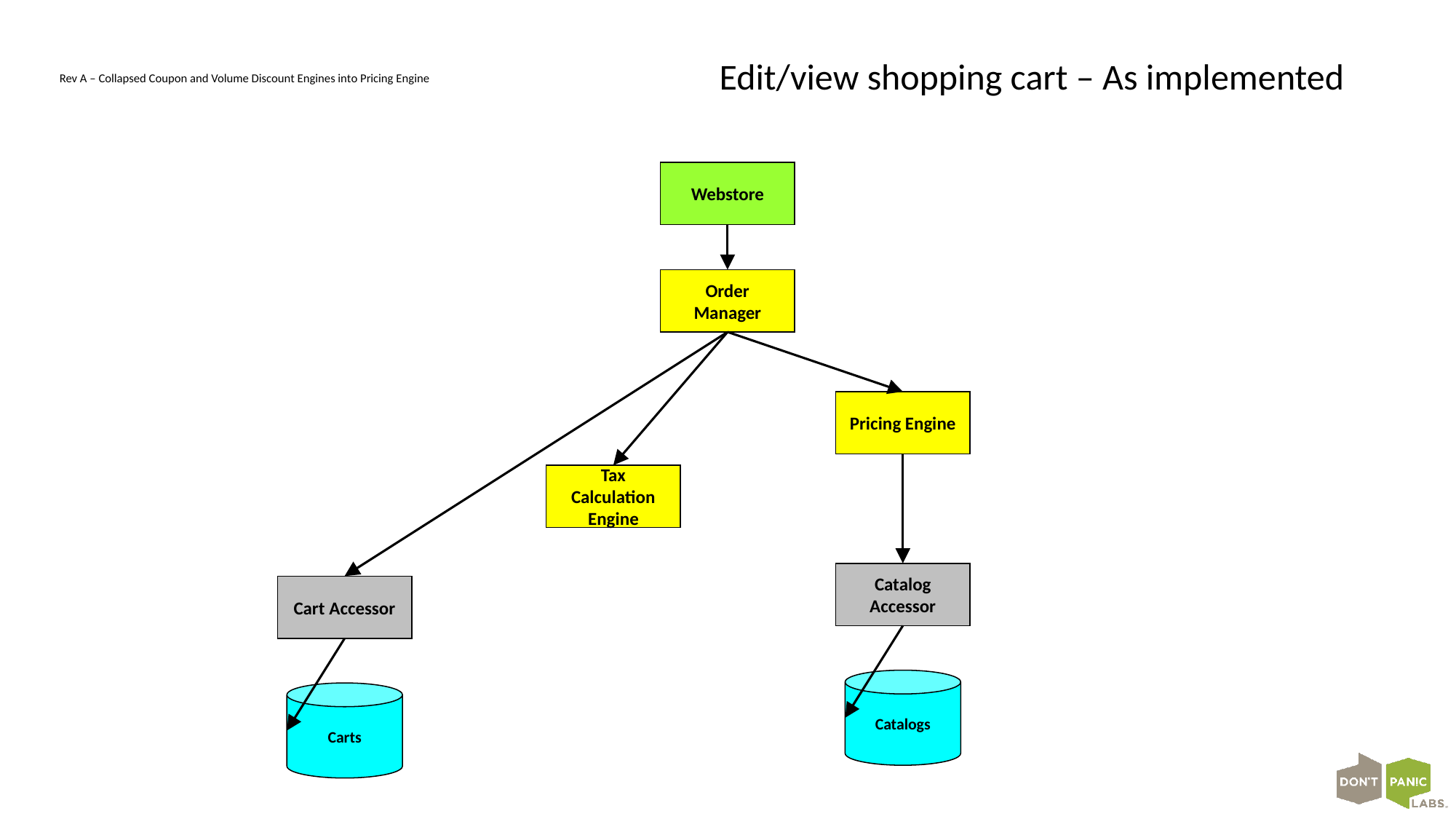

# Edit/view shopping cart – As implemented
Rev A – Collapsed Coupon and Volume Discount Engines into Pricing Engine
Webstore
Order Manager
Pricing Engine
Tax Calculation Engine
Catalog Accessor
Cart Accessor
Catalogs
Carts